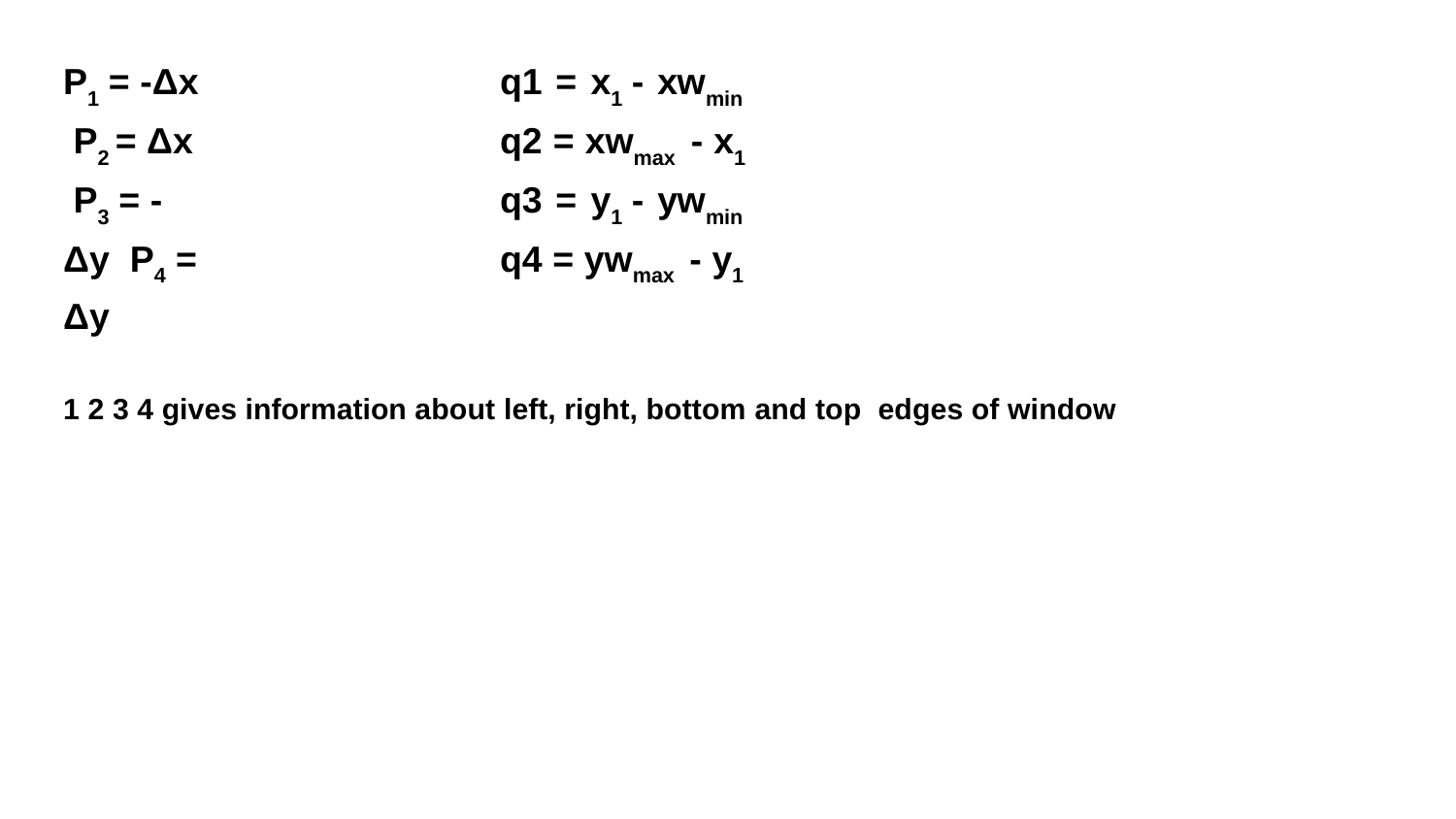

# P1 = -Δx  P2 = Δx  P3 = -Δy  P4 = Δy
q1 = x1 - xwmin  q2 = xwmax - x1  q3 = y1 - ywmin  q4 = ywmax - y1
1 2 3 4 gives information about left, right, bottom and top edges of window